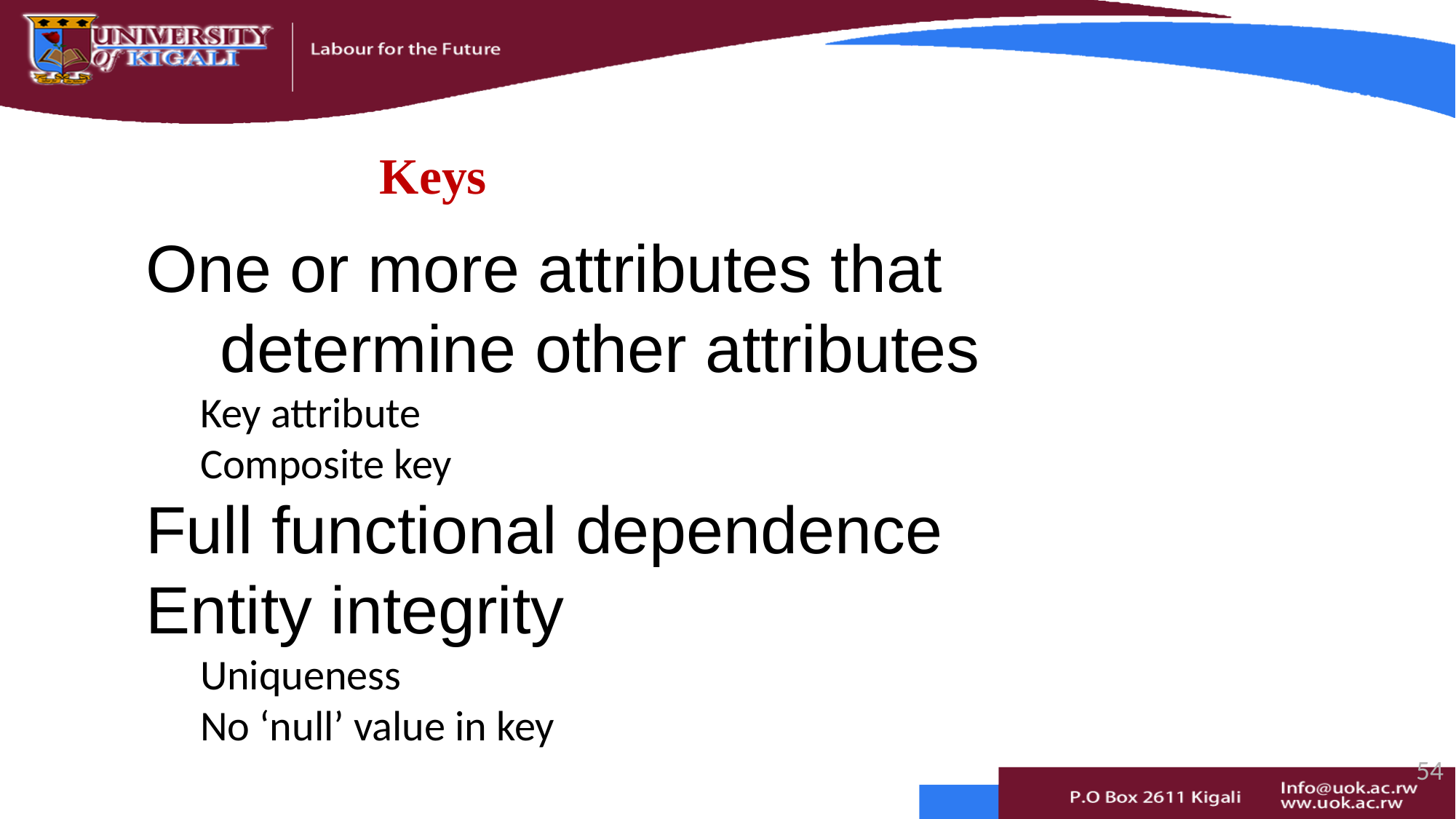

# Keys
One or more attributes that
    determine other attributes
Key attribute
Composite key
Full functional dependence
Entity integrity
Uniqueness
No ‘null’ value in key

54